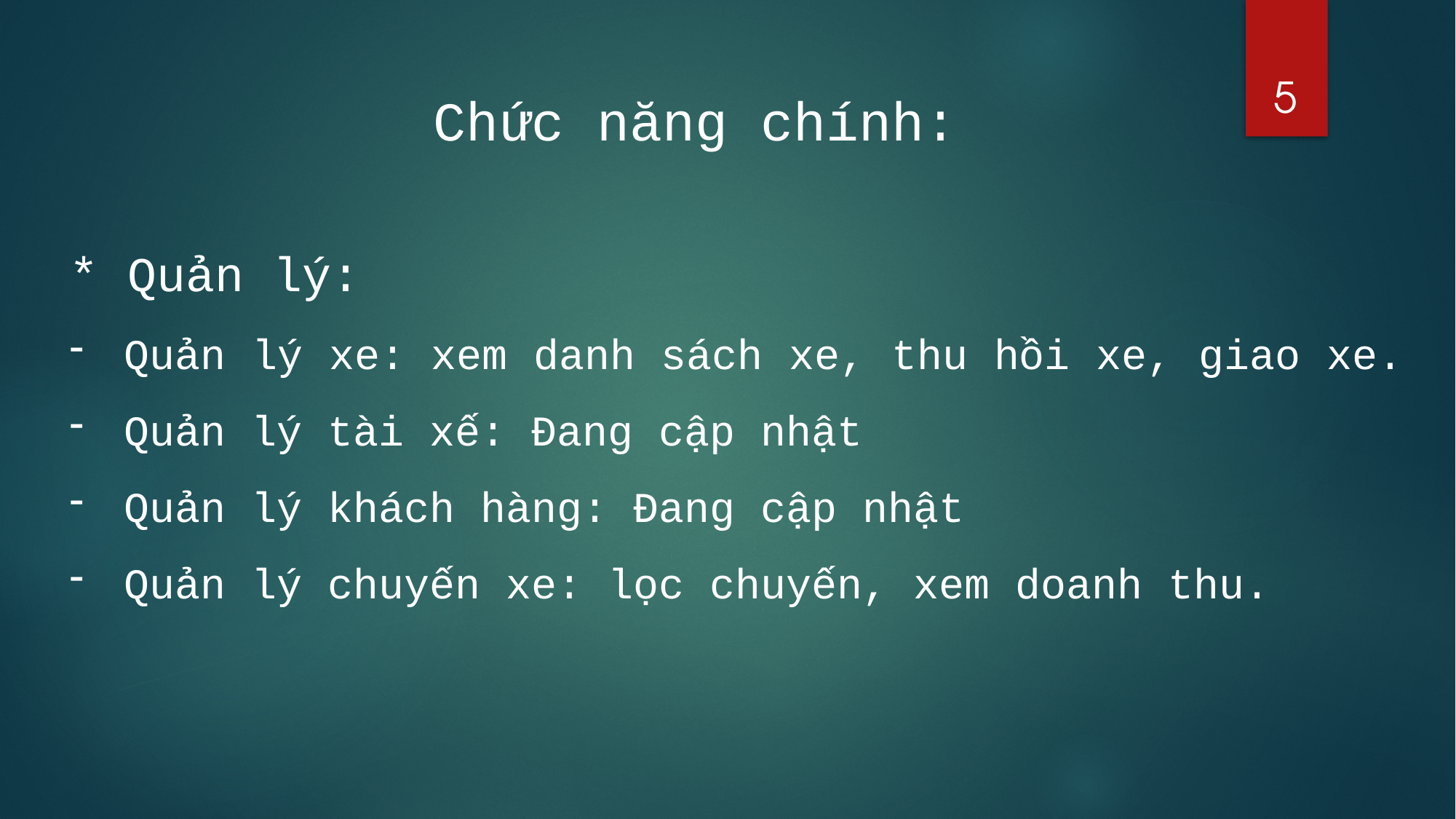

5
Chức năng chính:
* Quản lý:
Quản lý xe: xem danh sách xe, thu hồi xe, giao xe.
Quản lý tài xế: Đang cập nhật
Quản lý khách hàng: Đang cập nhật
Quản lý chuyến xe: lọc chuyến, xem doanh thu.